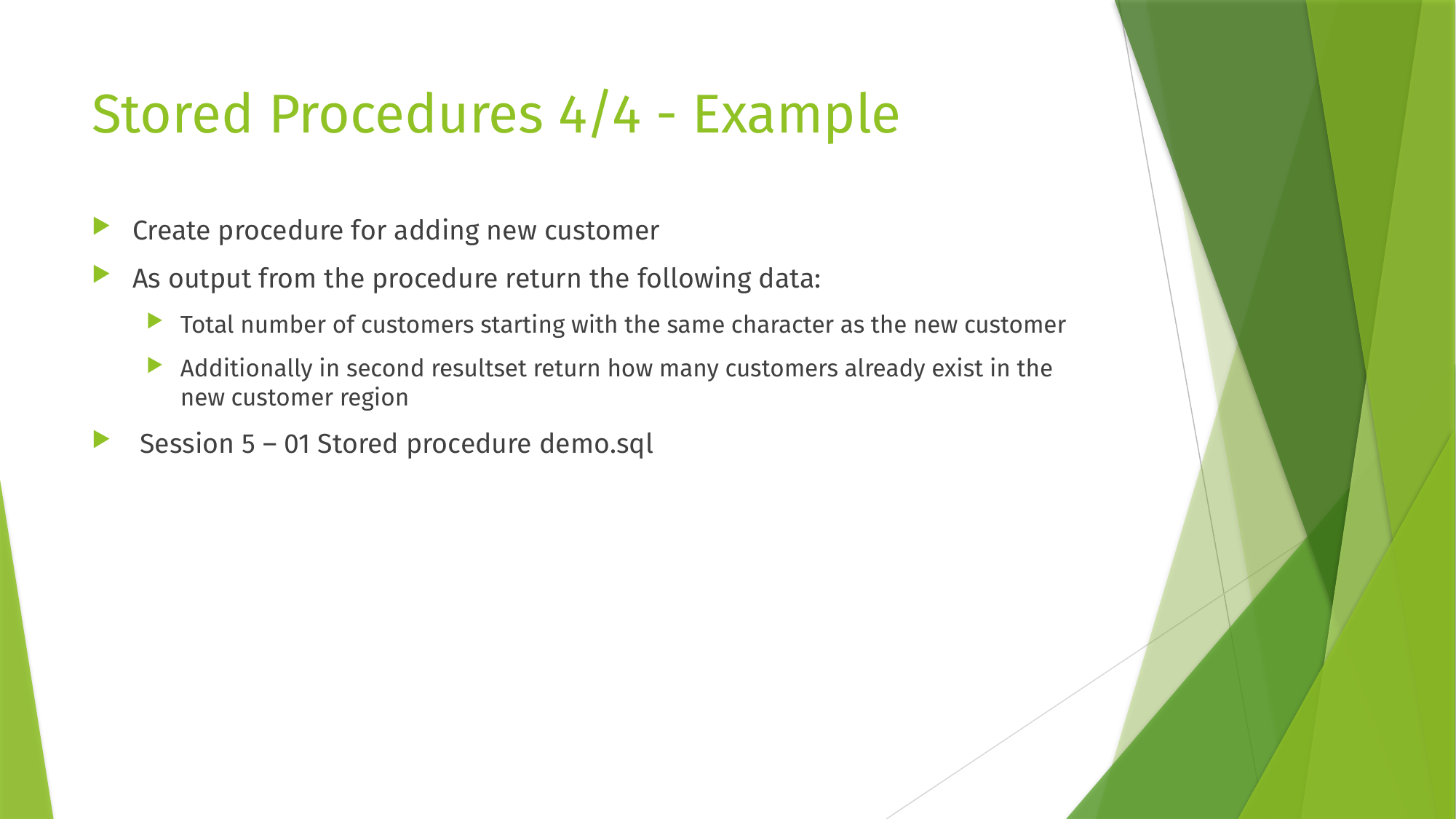

# Stored Procedures 4/4 - Example

Create procedure for adding new customer
As output from the procedure return the following data:
Total number of customers starting with the same character as the new customer
Additionally in second resultset return how many customers already exist in the new customer region
 Session 5 – 01 Stored procedure demo.sql